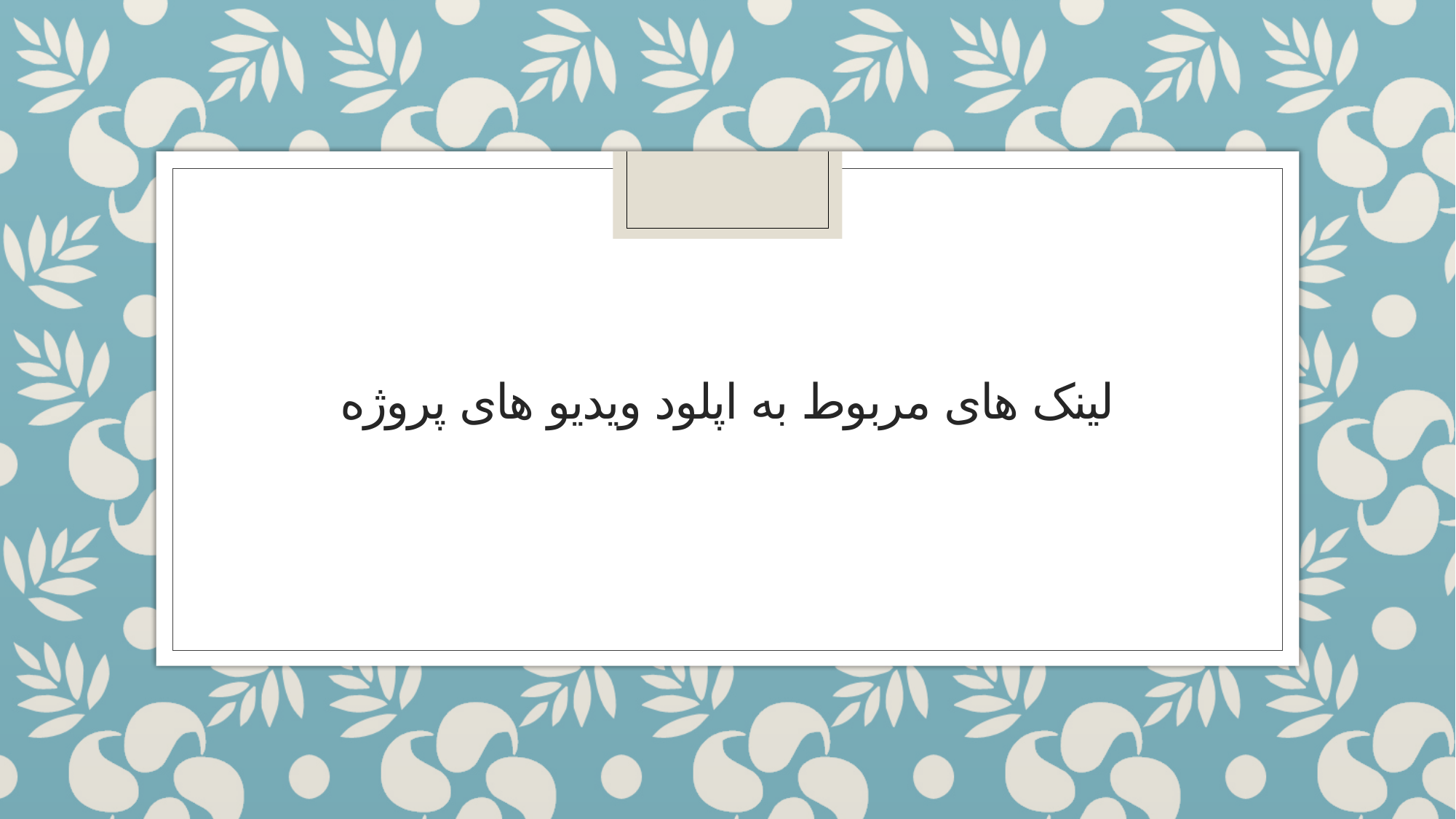

# لینک های مربوط به اپلود ویدیو های پروژه